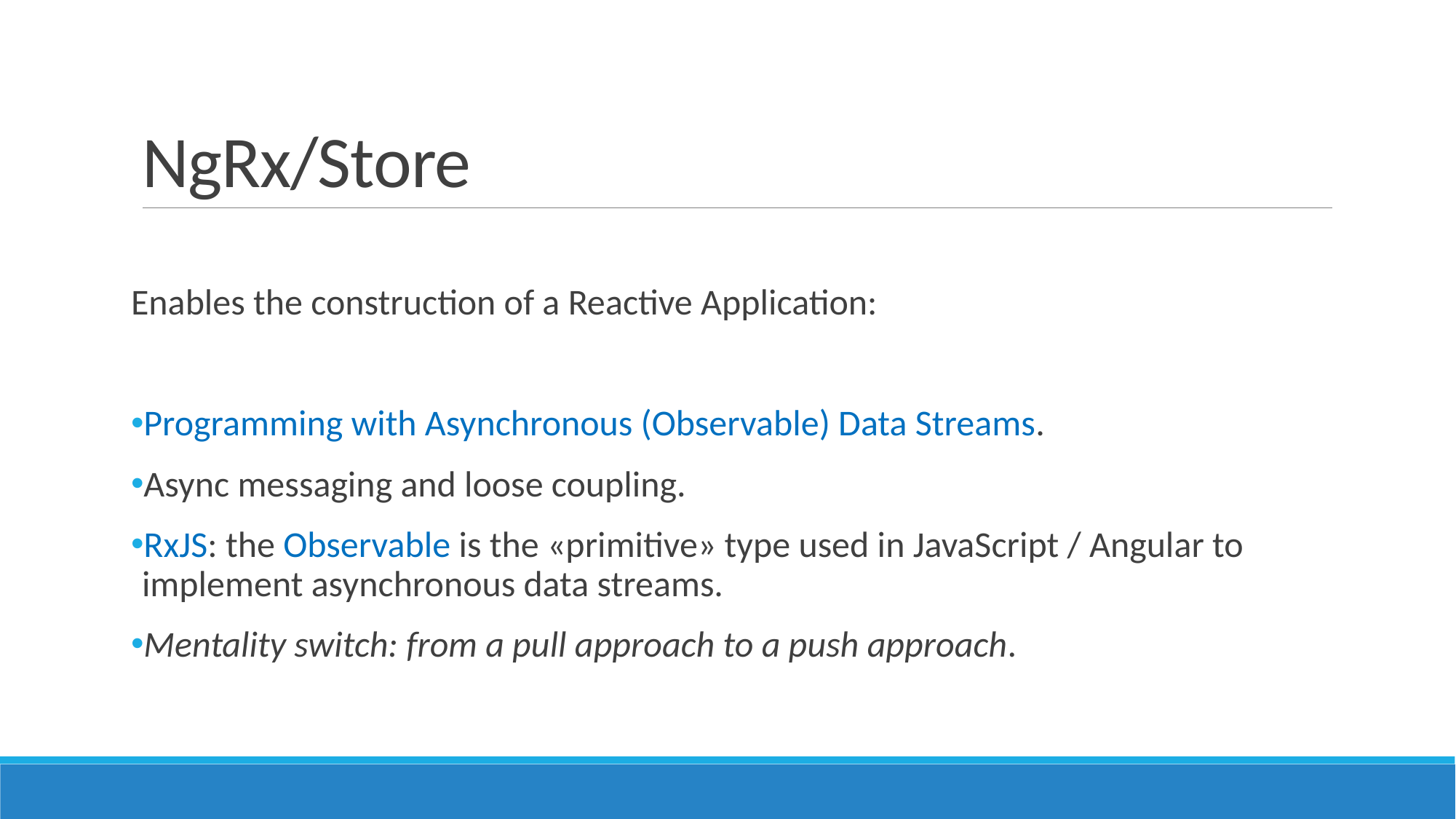

# NgRx/Store

Enables the construction of a Reactive Application:

Programming with Asynchronous (Observable) Data Streams.
Async messaging and loose coupling.
RxJS: the Observable is the «primitive» type used in JavaScript / Angular to implement asynchronous data streams.
Mentality switch: from a pull approach to a push approach.